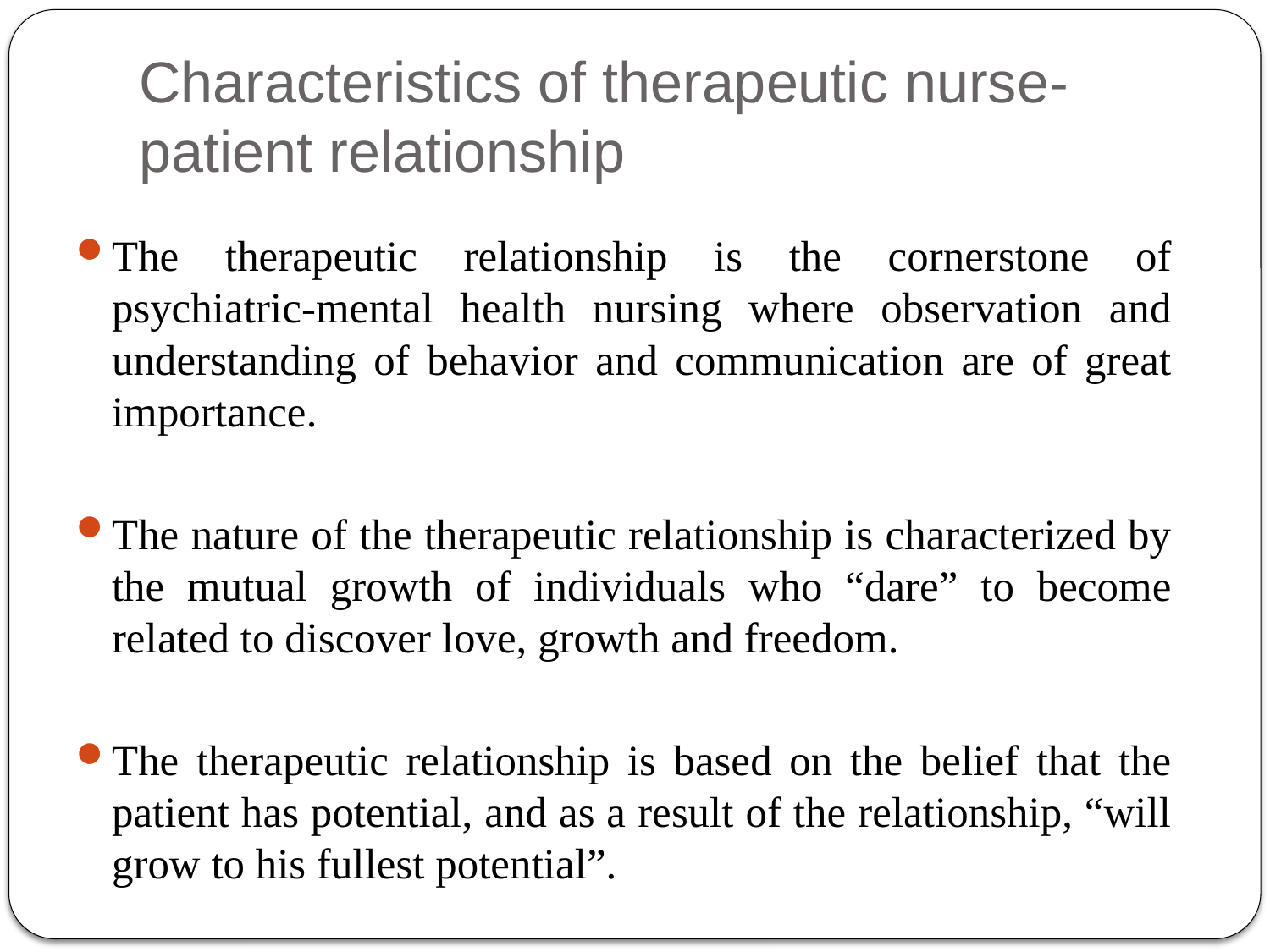

# Characteristics of therapeutic nurse-patient relationship
The therapeutic relationship is the cornerstone of psychiatric-mental health nursing where observation and understanding of behavior and communication are of great importance.

The nature of the therapeutic relationship is characterized by the mutual growth of individuals who “dare” to become related to discover love, growth and freedom.

The therapeutic relationship is based on the belief that the patient has potential, and as a result of the relationship, “will grow to his fullest potential”.